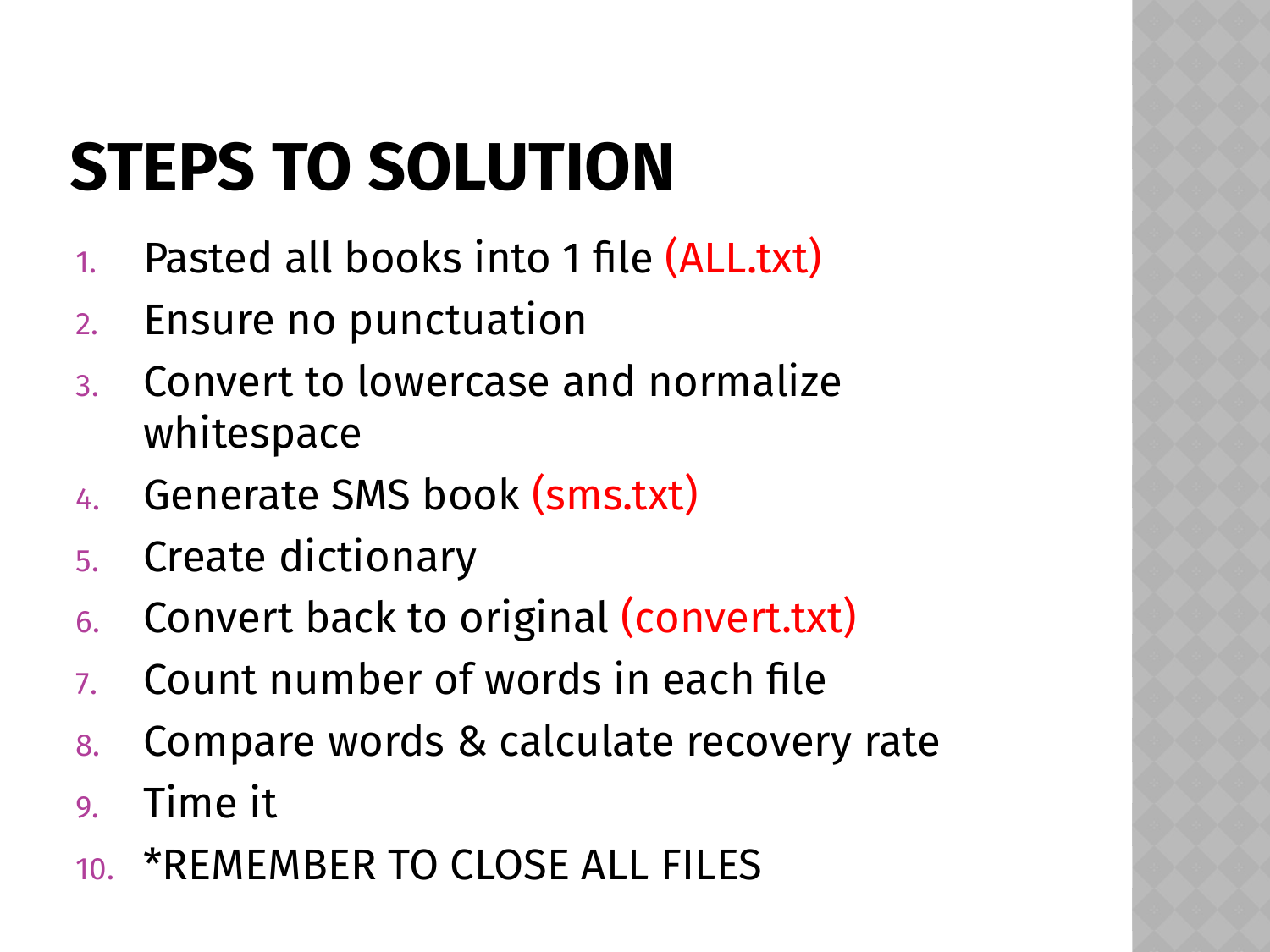

# STEPS TO SOLUTION
Pasted all books into 1 file (ALL.txt)
Ensure no punctuation
Convert to lowercase and normalize whitespace
Generate SMS book (sms.txt)
Create dictionary
Convert back to original (convert.txt)
Count number of words in each file
Compare words & calculate recovery rate
Time it
*REMEMBER TO CLOSE ALL FILES